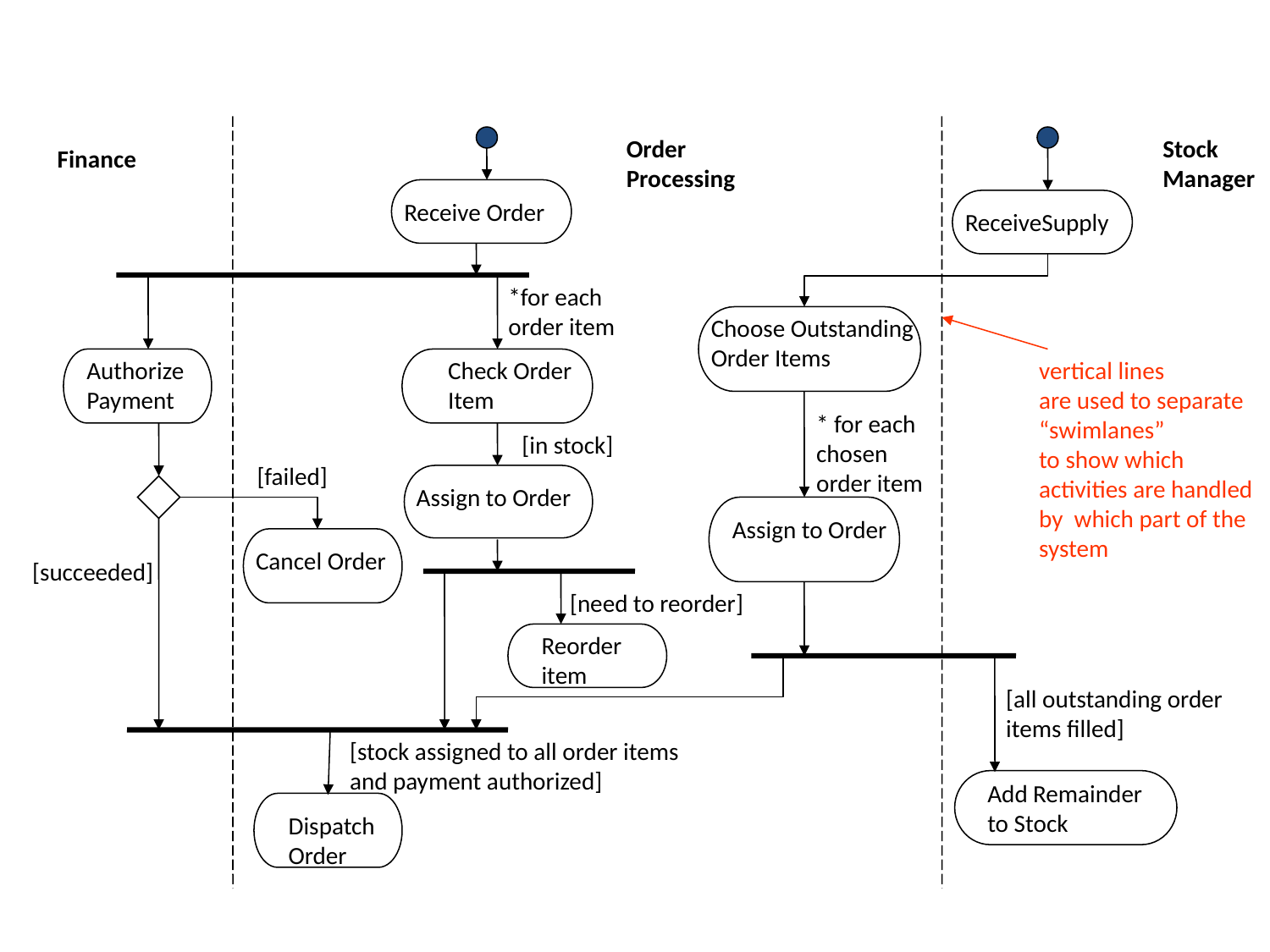

Order
Processing

Stock
Manager
Finance

Receive Order

ReceiveSupply

*for each
order item
Choose Outstanding Order Items

Authorize Payment

Check Order
Item
vertical lines
are used to separate
“swimlanes”
to show which
activities are handled
by  which part of the
system

* for each
chosen
order item

[in stock]
[failed]

Assign to Order

Assign to Order

Cancel Order

[succeeded]

[need to reorder]

Reorder
item

[all outstanding order
items filled]

[stock assigned to all order items
and payment authorized]

Add Remainder
to Stock

Dispatch
Order